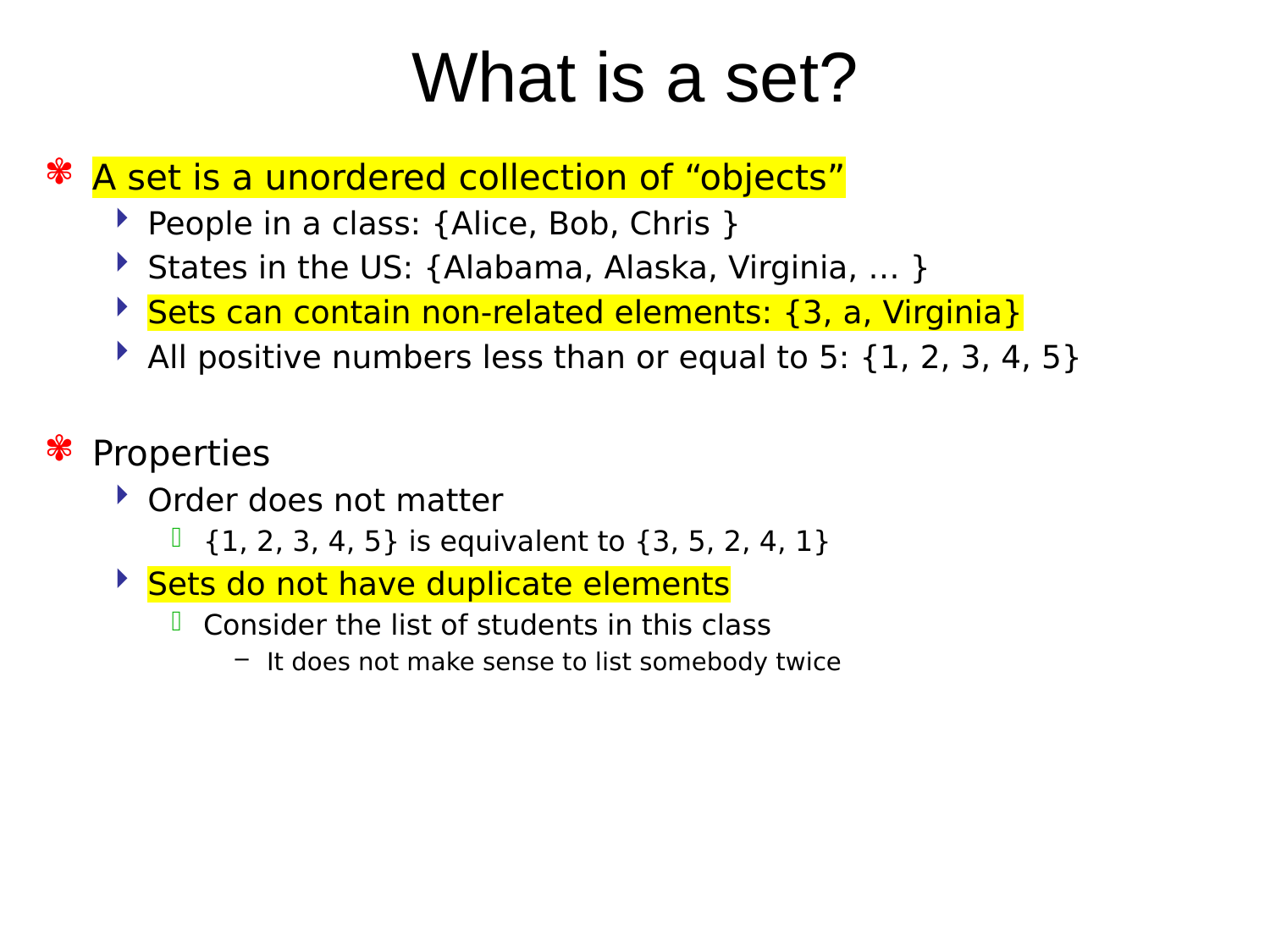

# What is a set?
A set is a unordered collection of “objects”
People in a class: {Alice, Bob, Chris }
States in the US: {Alabama, Alaska, Virginia, … }
Sets can contain non-related elements: {3, a, Virginia}
All positive numbers less than or equal to 5: {1, 2, 3, 4, 5}

Properties
Order does not matter
{1, 2, 3, 4, 5} is equivalent to {3, 5, 2, 4, 1}
Sets do not have duplicate elements
Consider the list of students in this class
It does not make sense to list somebody twice